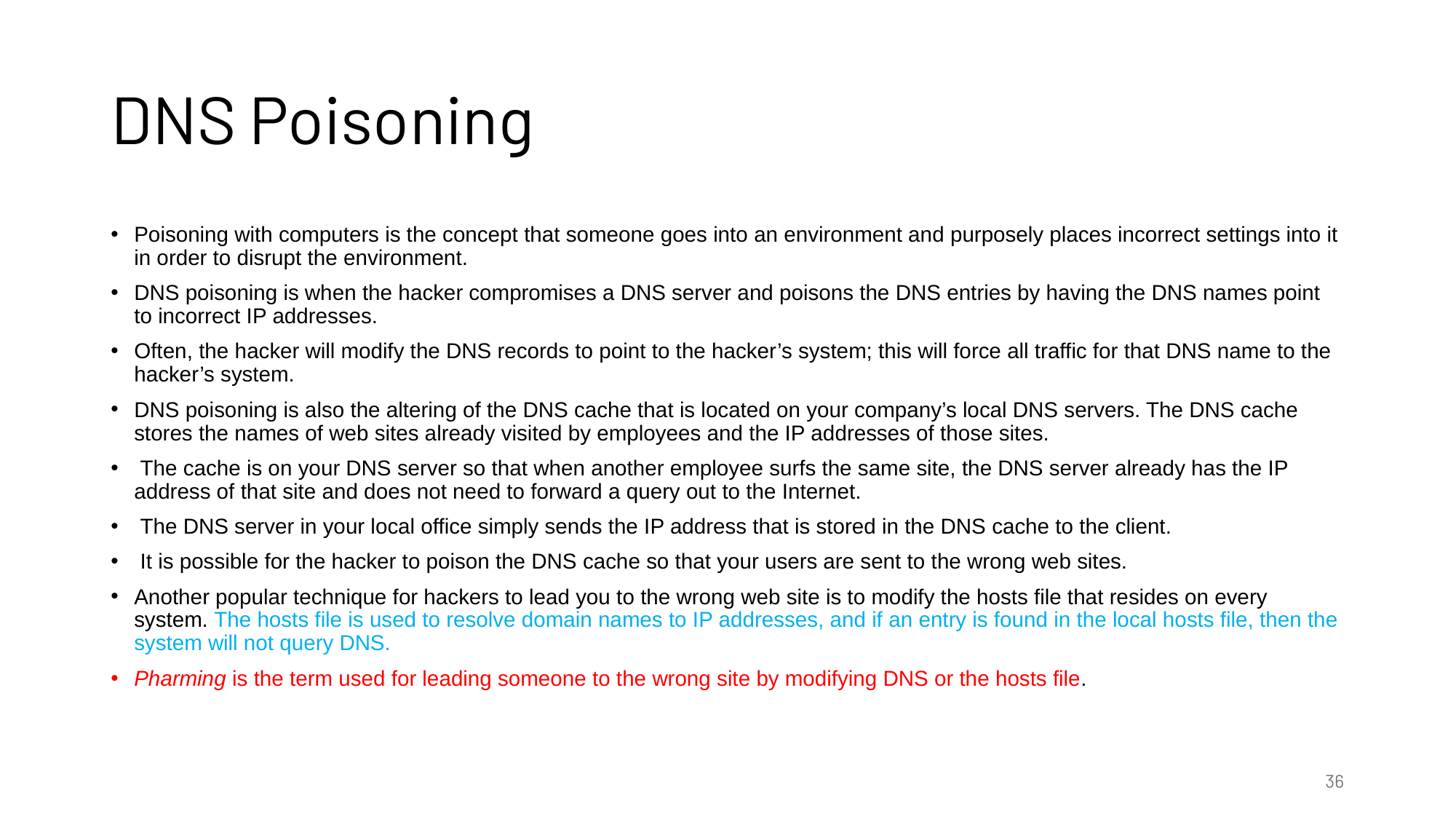

# DNS Poisoning
Poisoning with computers is the concept that someone goes into an environment and purposely places incorrect settings into it in order to disrupt the environment.
DNS poisoning is when the hacker compromises a DNS server and poisons the DNS entries by having the DNS names point to incorrect IP addresses.
Often, the hacker will modify the DNS records to point to the hacker’s system; this will force all traffic for that DNS name to the hacker’s system.
DNS poisoning is also the altering of the DNS cache that is located on your company’s local DNS servers. The DNS cache stores the names of web sites already visited by employees and the IP addresses of those sites.
 The cache is on your DNS server so that when another employee surfs the same site, the DNS server already has the IP address of that site and does not need to forward a query out to the Internet.
 The DNS server in your local office simply sends the IP address that is stored in the DNS cache to the client.
 It is possible for the hacker to poison the DNS cache so that your users are sent to the wrong web sites.
Another popular technique for hackers to lead you to the wrong web site is to modify the hosts file that resides on every system. The hosts file is used to resolve domain names to IP addresses, and if an entry is found in the local hosts file, then the system will not query DNS.
Pharming is the term used for leading someone to the wrong site by modifying DNS or the hosts file.
FIGURE 4-8

36